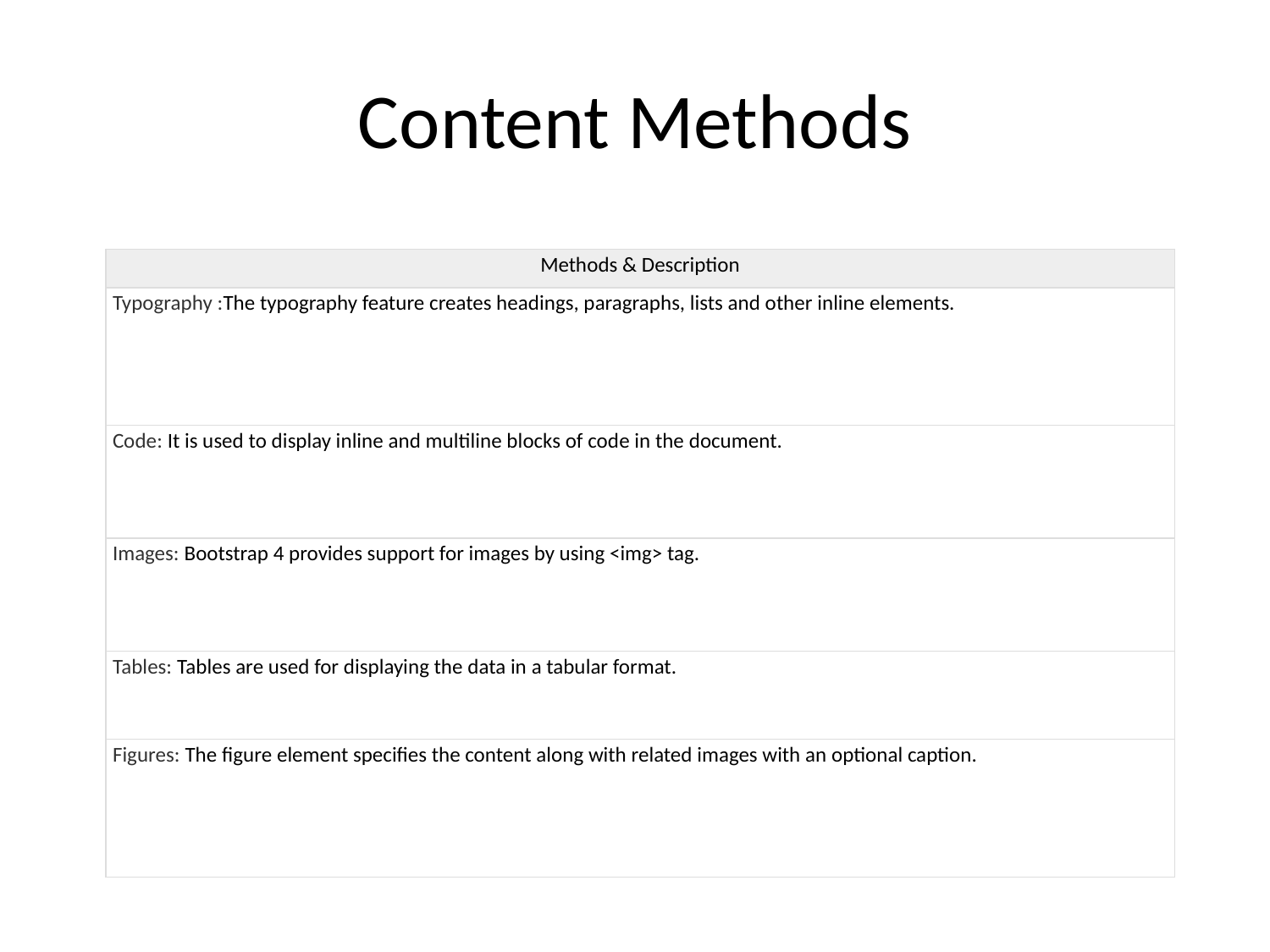

# Content Methods
| Methods & Description |
| --- |
| Typography :The typography feature creates headings, paragraphs, lists and other inline elements. |
| Code: It is used to display inline and multiline blocks of code in the document. |
| Images: Bootstrap 4 provides support for images by using <img> tag. |
| Tables: Tables are used for displaying the data in a tabular format. |
| Figures: The figure element specifies the content along with related images with an optional caption. |